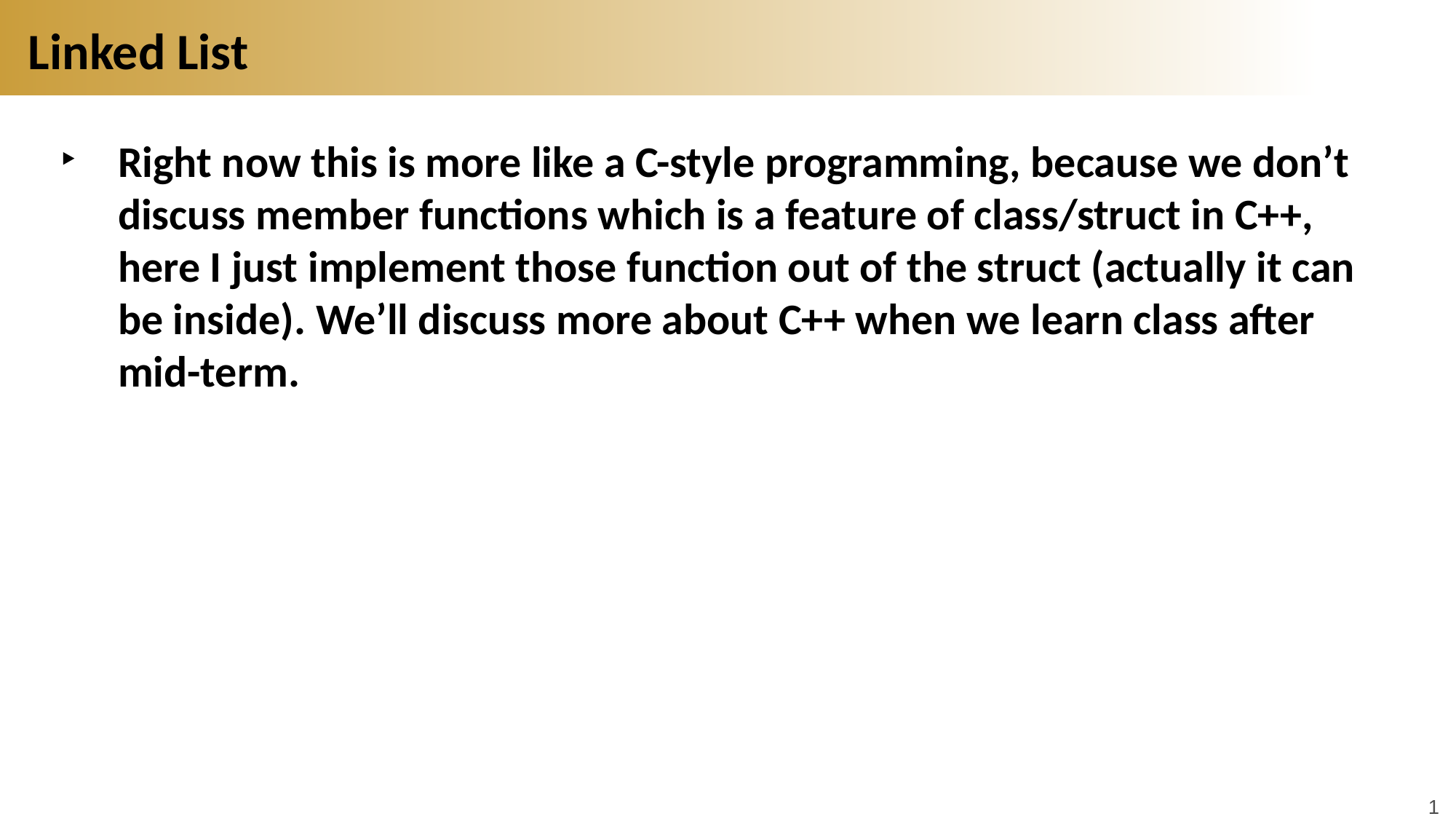

# Linked List
Right now this is more like a C-style programming, because we don’t discuss member functions which is a feature of class/struct in C++, here I just implement those function out of the struct (actually it can be inside). We’ll discuss more about C++ when we learn class after mid-term.

10